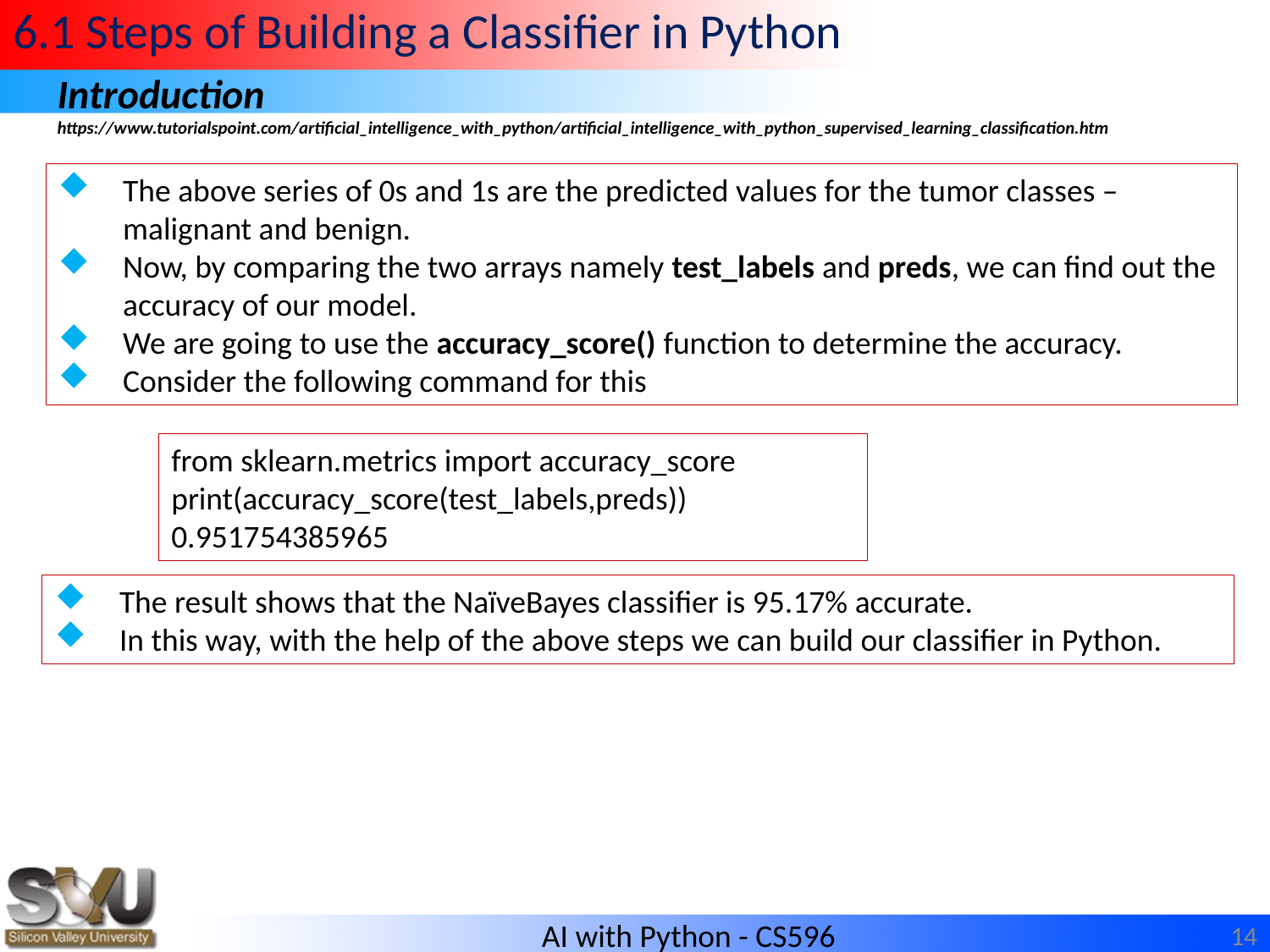

# 6.1 Steps of Building a Classifier in Python
Introduction
https://www.tutorialspoint.com/artificial_intelligence_with_python/artificial_intelligence_with_python_supervised_learning_classification.htm
The above series of 0s and 1s are the predicted values for the tumor classes – malignant and benign.
Now, by comparing the two arrays namely test_labels and preds, we can find out the accuracy of our model.
We are going to use the accuracy_score() function to determine the accuracy.
Consider the following command for this
from sklearn.metrics import accuracy_score
print(accuracy_score(test_labels,preds))
0.951754385965
The result shows that the NaïveBayes classifier is 95.17% accurate.
In this way, with the help of the above steps we can build our classifier in Python.
14
AI with Python - CS596